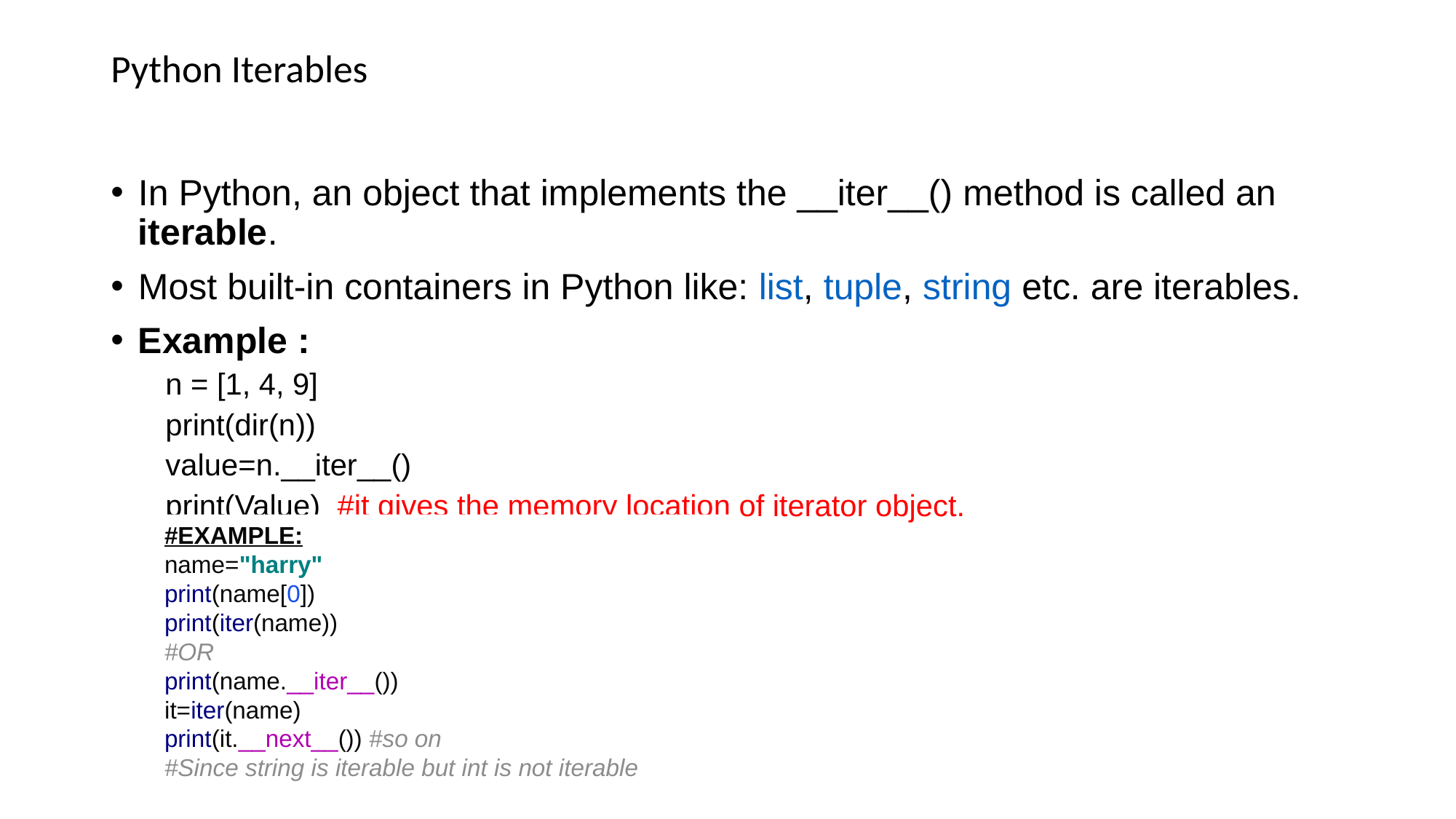

# Python Iterables
In Python, an object that implements the __iter__() method is called an iterable.
Most built-in containers in Python like: list, tuple, string etc. are iterables.
Example :
n = [1, 4, 9]
print(dir(n))
value=n.__iter__()
print(Value)  #it gives the memory location of iterator object.

#EXAMPLE:
name="harry"
print(name[0])
print(iter(name))
#OR
print(name.__iter__())
it=iter(name)
print(it.__next__()) #so on
#Since string is iterable but int is not iterable